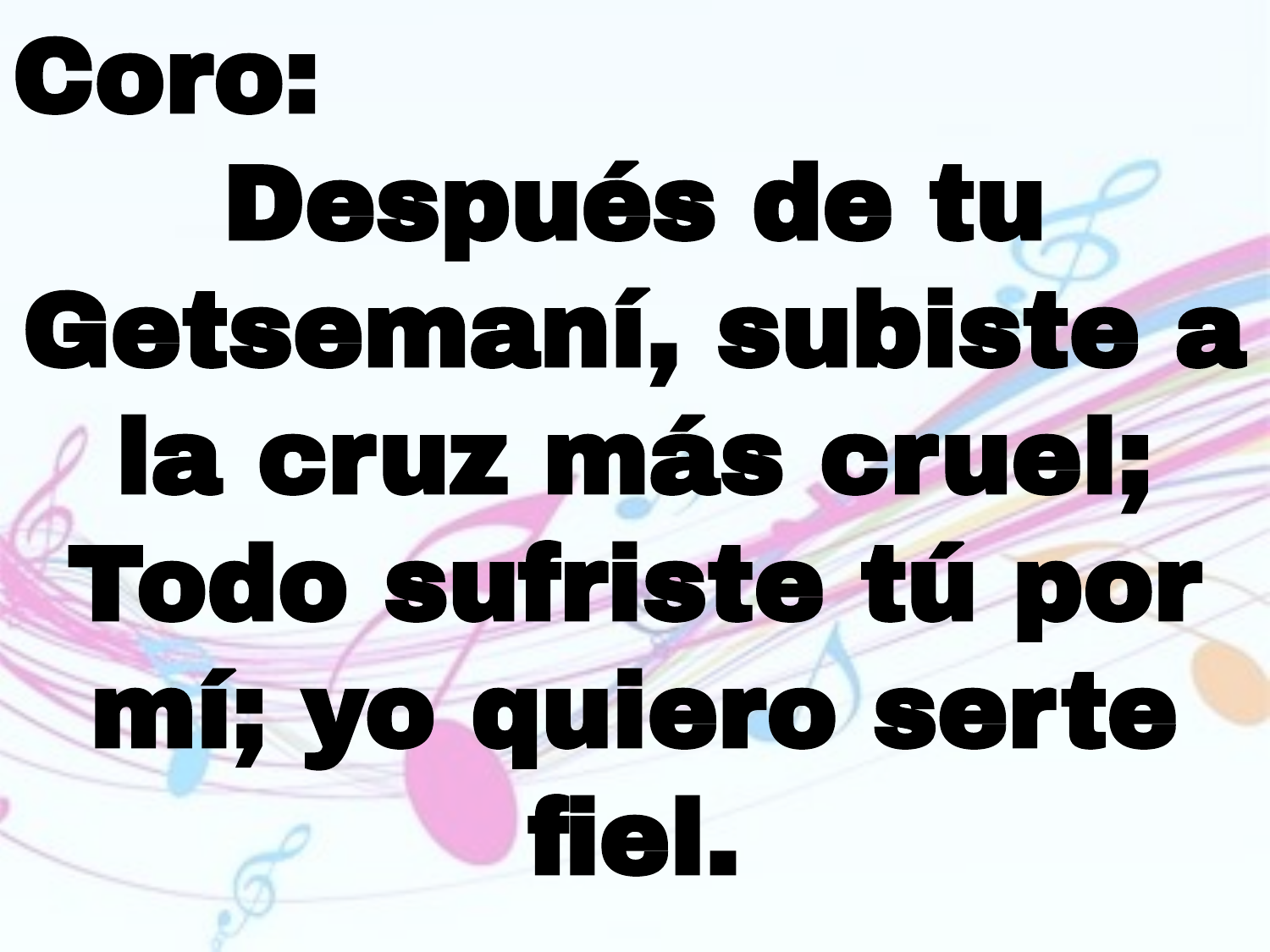

Coro:
Después de tu Getsemaní, subiste a la cruz más cruel;
Todo sufriste tú por mí; yo quiero serte
fiel.